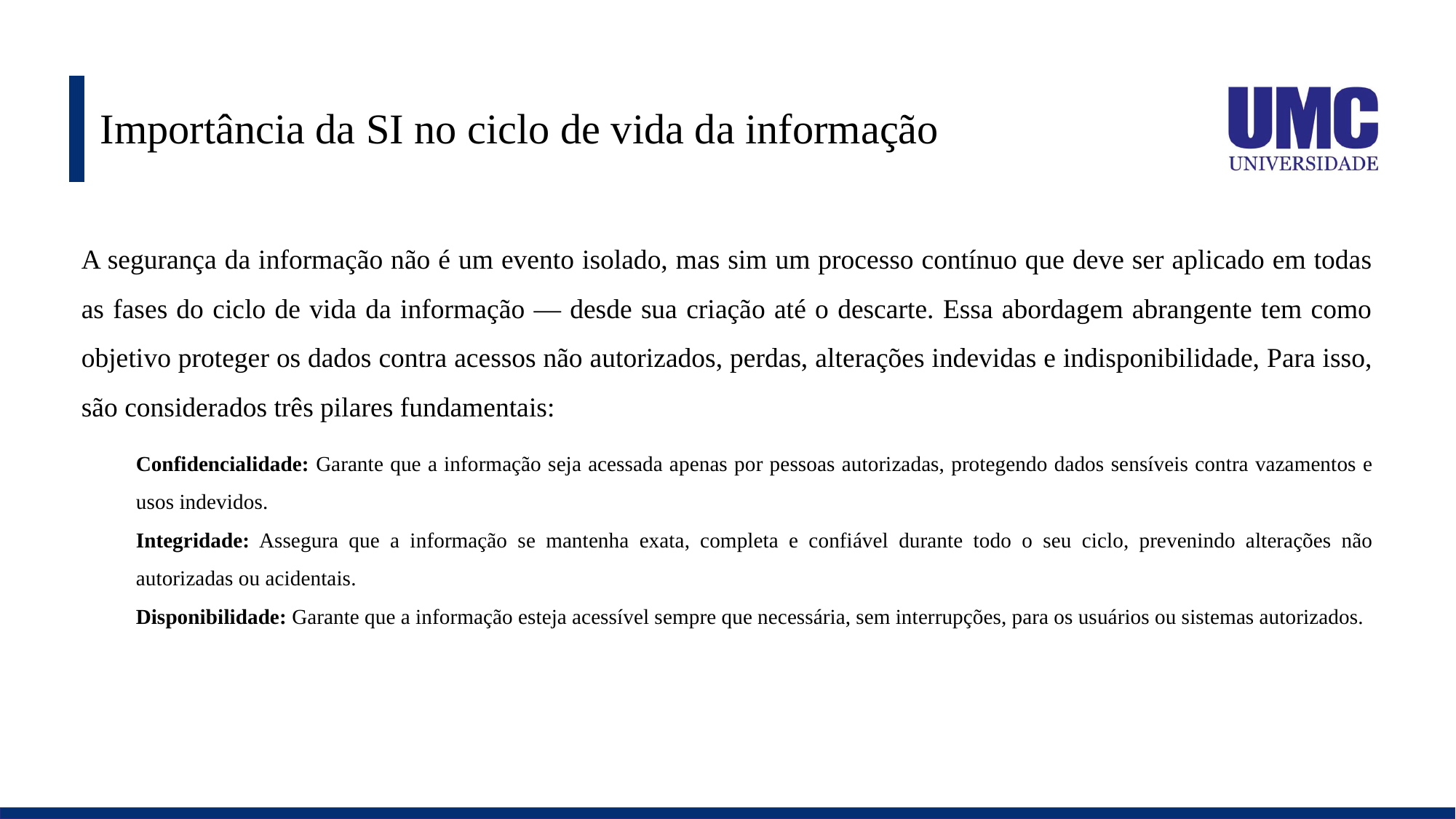

# Importância da SI no ciclo de vida da informação
A segurança da informação não é um evento isolado, mas sim um processo contínuo que deve ser aplicado em todas as fases do ciclo de vida da informação — desde sua criação até o descarte. Essa abordagem abrangente tem como objetivo proteger os dados contra acessos não autorizados, perdas, alterações indevidas e indisponibilidade, Para isso, são considerados três pilares fundamentais:
Confidencialidade: Garante que a informação seja acessada apenas por pessoas autorizadas, protegendo dados sensíveis contra vazamentos e usos indevidos.
Integridade: Assegura que a informação se mantenha exata, completa e confiável durante todo o seu ciclo, prevenindo alterações não autorizadas ou acidentais.
Disponibilidade: Garante que a informação esteja acessível sempre que necessária, sem interrupções, para os usuários ou sistemas autorizados.